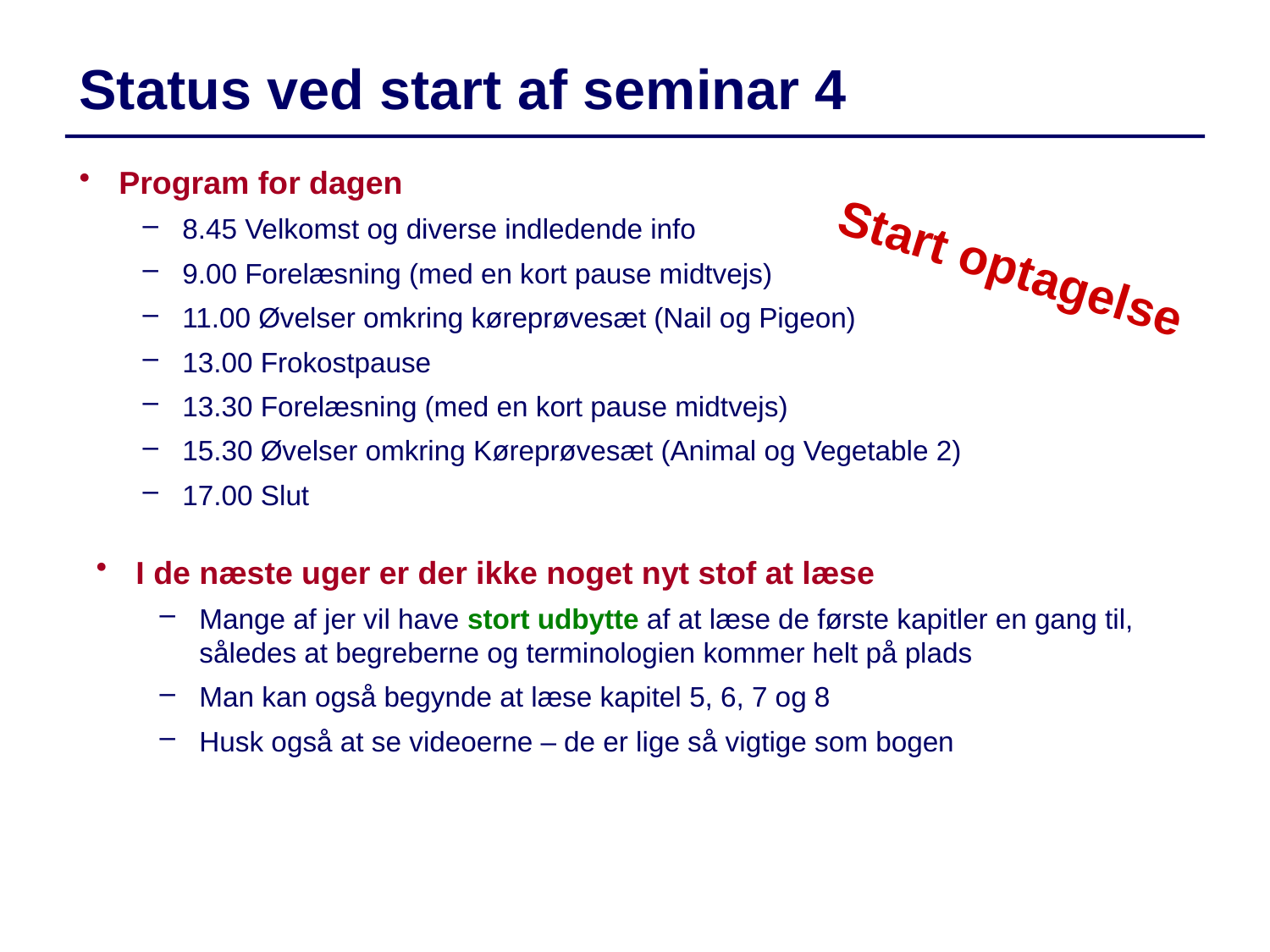

Status ved start af seminar 4
Program for dagen
8.45 Velkomst og diverse indledende info
9.00 Forelæsning (med en kort pause midtvejs)
11.00 Øvelser omkring køreprøvesæt (Nail og Pigeon)
13.00 Frokostpause
13.30 Forelæsning (med en kort pause midtvejs)
15.30 Øvelser omkring Køreprøvesæt (Animal og Vegetable 2)
17.00 Slut

Start optagelse
I de næste uger er der ikke noget nyt stof at læse
Mange af jer vil have stort udbytte af at læse de første kapitler en gang til, således at begreberne og terminologien kommer helt på plads
Man kan også begynde at læse kapitel 5, 6, 7 og 8
Husk også at se videoerne – de er lige så vigtige som bogen